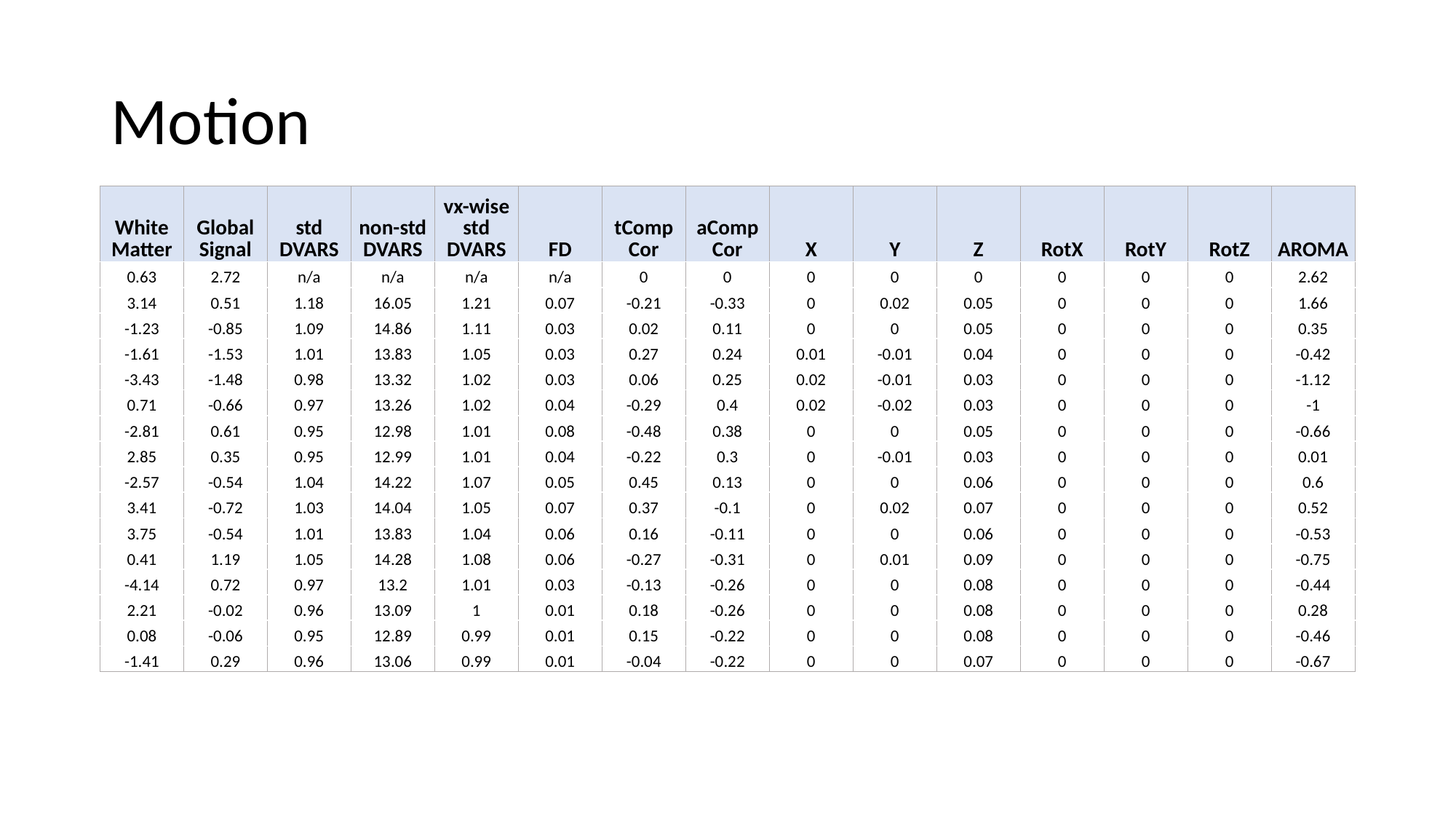

# Motion
| White Matter | Global Signal | std DVARS | non-std DVARS | vx-wise std DVARS | FD | tComp Cor | aComp Cor | X | Y | Z | RotX | RotY | RotZ | AROMA |
| --- | --- | --- | --- | --- | --- | --- | --- | --- | --- | --- | --- | --- | --- | --- |
| 0.63 | 2.72 | n/a | n/a | n/a | n/a | 0 | 0 | 0 | 0 | 0 | 0 | 0 | 0 | 2.62 |
| 3.14 | 0.51 | 1.18 | 16.05 | 1.21 | 0.07 | -0.21 | -0.33 | 0 | 0.02 | 0.05 | 0 | 0 | 0 | 1.66 |
| -1.23 | -0.85 | 1.09 | 14.86 | 1.11 | 0.03 | 0.02 | 0.11 | 0 | 0 | 0.05 | 0 | 0 | 0 | 0.35 |
| -1.61 | -1.53 | 1.01 | 13.83 | 1.05 | 0.03 | 0.27 | 0.24 | 0.01 | -0.01 | 0.04 | 0 | 0 | 0 | -0.42 |
| -3.43 | -1.48 | 0.98 | 13.32 | 1.02 | 0.03 | 0.06 | 0.25 | 0.02 | -0.01 | 0.03 | 0 | 0 | 0 | -1.12 |
| 0.71 | -0.66 | 0.97 | 13.26 | 1.02 | 0.04 | -0.29 | 0.4 | 0.02 | -0.02 | 0.03 | 0 | 0 | 0 | -1 |
| -2.81 | 0.61 | 0.95 | 12.98 | 1.01 | 0.08 | -0.48 | 0.38 | 0 | 0 | 0.05 | 0 | 0 | 0 | -0.66 |
| 2.85 | 0.35 | 0.95 | 12.99 | 1.01 | 0.04 | -0.22 | 0.3 | 0 | -0.01 | 0.03 | 0 | 0 | 0 | 0.01 |
| -2.57 | -0.54 | 1.04 | 14.22 | 1.07 | 0.05 | 0.45 | 0.13 | 0 | 0 | 0.06 | 0 | 0 | 0 | 0.6 |
| 3.41 | -0.72 | 1.03 | 14.04 | 1.05 | 0.07 | 0.37 | -0.1 | 0 | 0.02 | 0.07 | 0 | 0 | 0 | 0.52 |
| 3.75 | -0.54 | 1.01 | 13.83 | 1.04 | 0.06 | 0.16 | -0.11 | 0 | 0 | 0.06 | 0 | 0 | 0 | -0.53 |
| 0.41 | 1.19 | 1.05 | 14.28 | 1.08 | 0.06 | -0.27 | -0.31 | 0 | 0.01 | 0.09 | 0 | 0 | 0 | -0.75 |
| -4.14 | 0.72 | 0.97 | 13.2 | 1.01 | 0.03 | -0.13 | -0.26 | 0 | 0 | 0.08 | 0 | 0 | 0 | -0.44 |
| 2.21 | -0.02 | 0.96 | 13.09 | 1 | 0.01 | 0.18 | -0.26 | 0 | 0 | 0.08 | 0 | 0 | 0 | 0.28 |
| 0.08 | -0.06 | 0.95 | 12.89 | 0.99 | 0.01 | 0.15 | -0.22 | 0 | 0 | 0.08 | 0 | 0 | 0 | -0.46 |
| -1.41 | 0.29 | 0.96 | 13.06 | 0.99 | 0.01 | -0.04 | -0.22 | 0 | 0 | 0.07 | 0 | 0 | 0 | -0.67 |